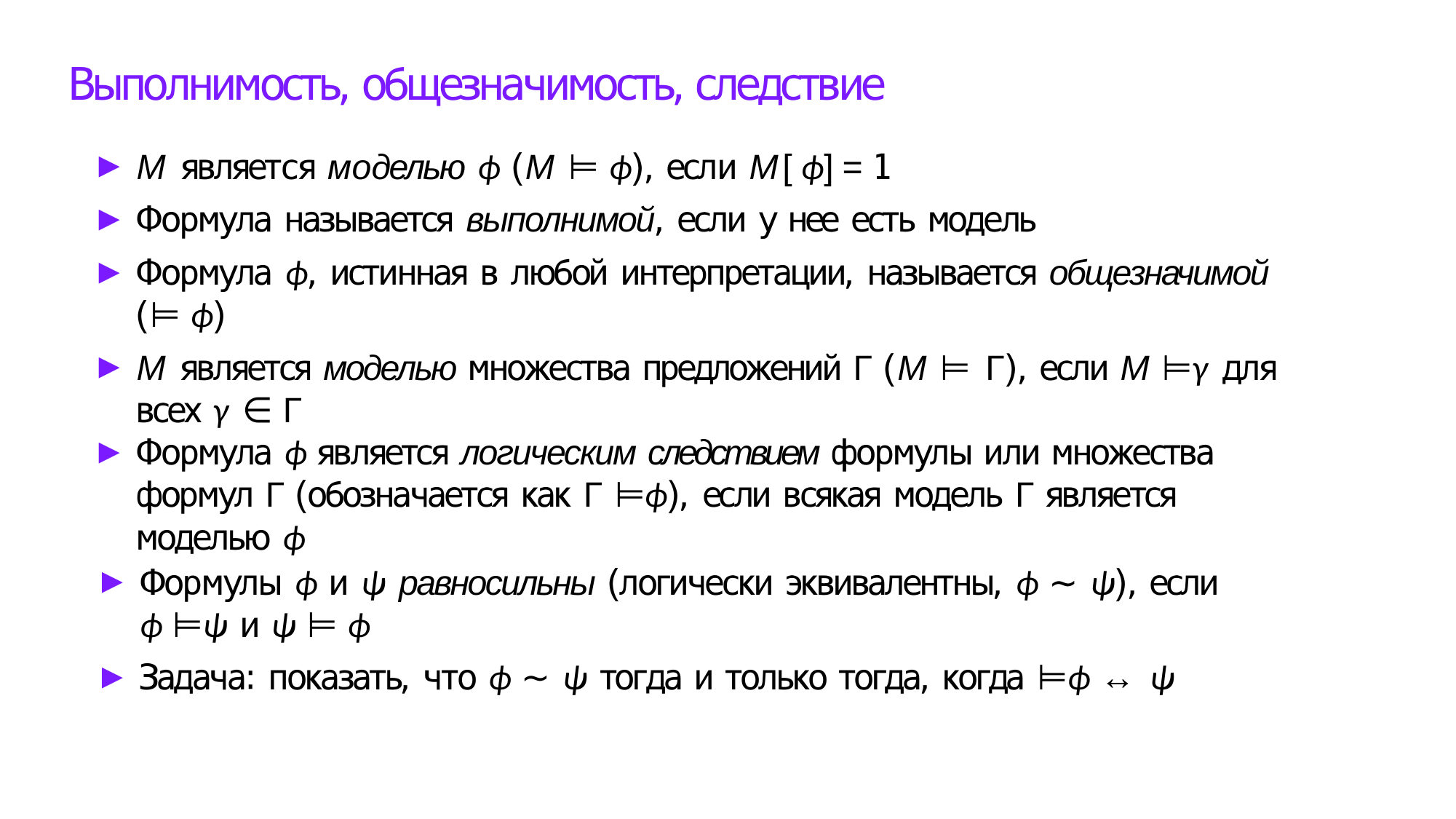

# Выполнимость, общезначимость, следствие
M является моделью ϕ (M ⊨ ϕ), если M[ϕ]= 1
Формула называется выполнимой, если у нее есть модель
Формула ϕ, истинная в любой интерпретации, называется общезначимой (⊨ ϕ)
M является моделью множества предложений Γ (M ⊨  Γ), если M  ⊨     γ для всех γ ∈ Γ
Формула ϕ является логическим следствием формулы или множества формул Γ (обозначается как Γ  ⊨       ϕ), если всякая модель Γ является моделью ϕ
Формулы ϕ и ψ равносильны (логически эквивалентны, ϕ ∼ ψ), если      ϕ ⊨     ψ и ψ ⊨ ϕ
Задача: показать, что ϕ ∼ ψ тогда и только тогда, когда ⊨    ϕ ↔ ψ